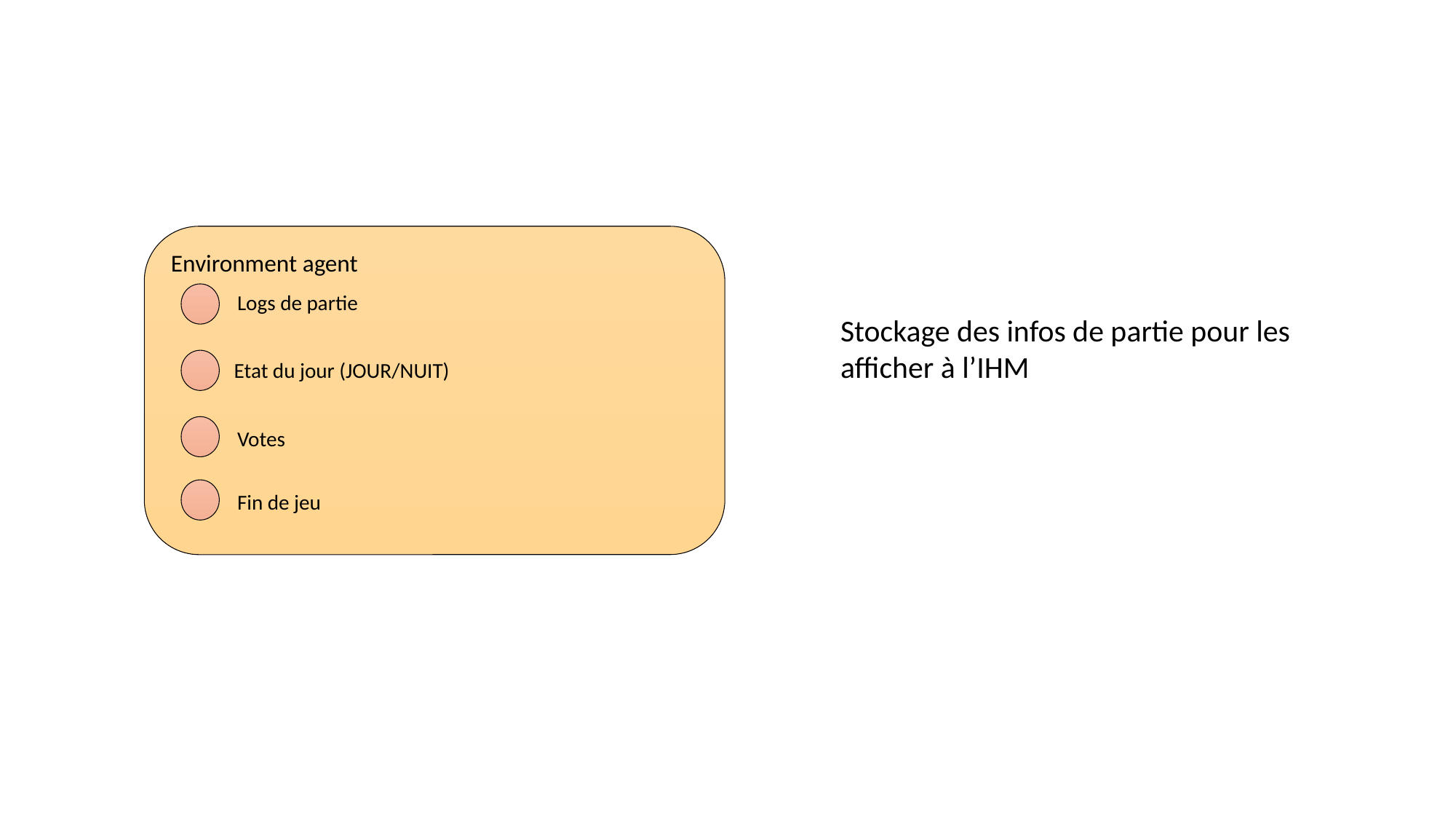

Environment agent

Logs de partie
Stockage des infos de partie pour les afficher à l’IHM

Etat du jour (JOUR/NUIT)

Votes

Fin de jeu